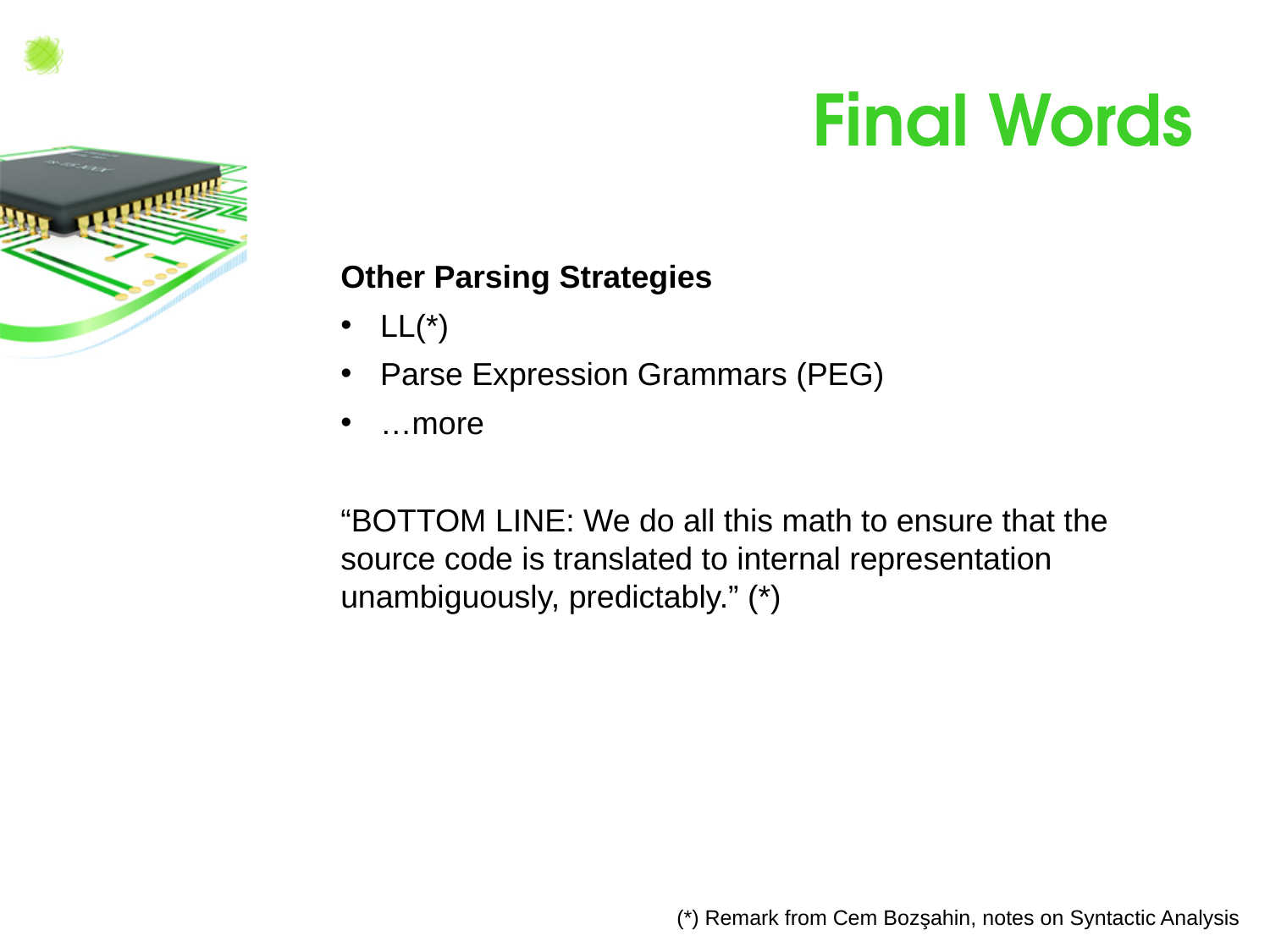

# Final Words
Other Parsing Strategies
LL(*)
Parse Expression Grammars (PEG)
…more

“BOTTOM LINE: We do all this math to ensure that the source code is translated to internal representation unambiguously, predictably.” (*)
(*) Remark from Cem Bozşahin, notes on Syntactic Analysis